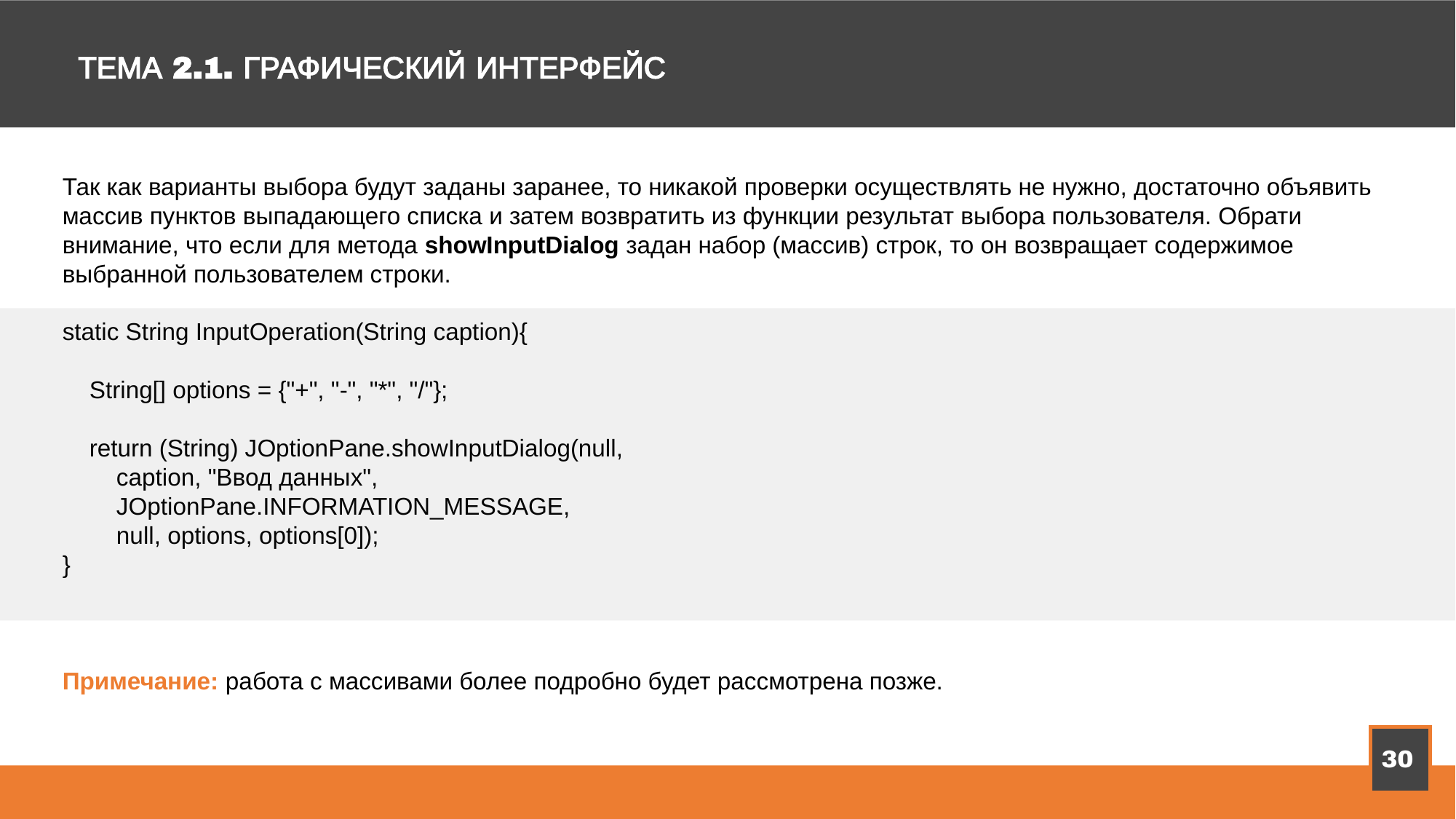

ТЕМА 2.1. ГРАФИЧЕСКИЙ ИНТЕРФЕЙС
Так как варианты выбора будут заданы заранее, то никакой проверки осуществлять не нужно, достаточно объявить массив пунктов выпадающего списка и затем возвратить из функции результат выбора пользователя. Обрати внимание, что если для метода showInputDialog задан набор (массив) строк, то он возвращает содержимое выбранной пользователем строки.

static String InputOperation(String caption){

    String[] options = {"+", "-", "*", "/"};

    return (String) JOptionPane.showInputDialog(null,
        caption, "Ввод данных",
        JOptionPane.INFORMATION_MESSAGE,
        null, options, options[0]);
}

Примечание: работа с массивами более подробно будет рассмотрена позже.

30